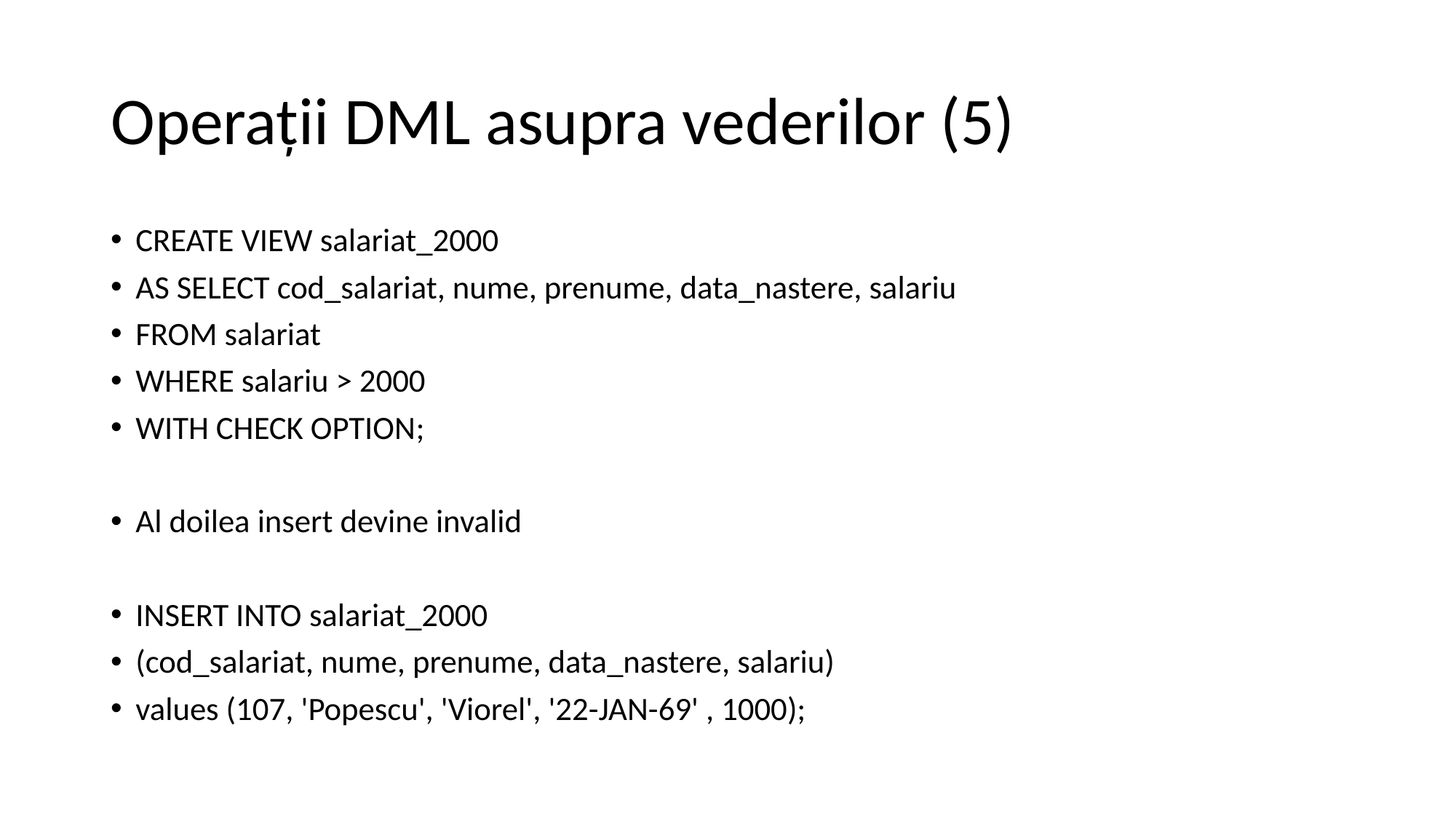

# Operaţii DML asupra vederilor (5)
create view salariat_2000
as select cod_salariat, nume, prenume, data_nastere, salariu
from salariat
where salariu > 2000
with check option;

Al doilea insert devine invalid

insert into salariat_2000
(cod_salariat, nume, prenume, data_nastere, salariu)
values (107, 'Popescu', 'Viorel', '22-JAN-69' , 1000);